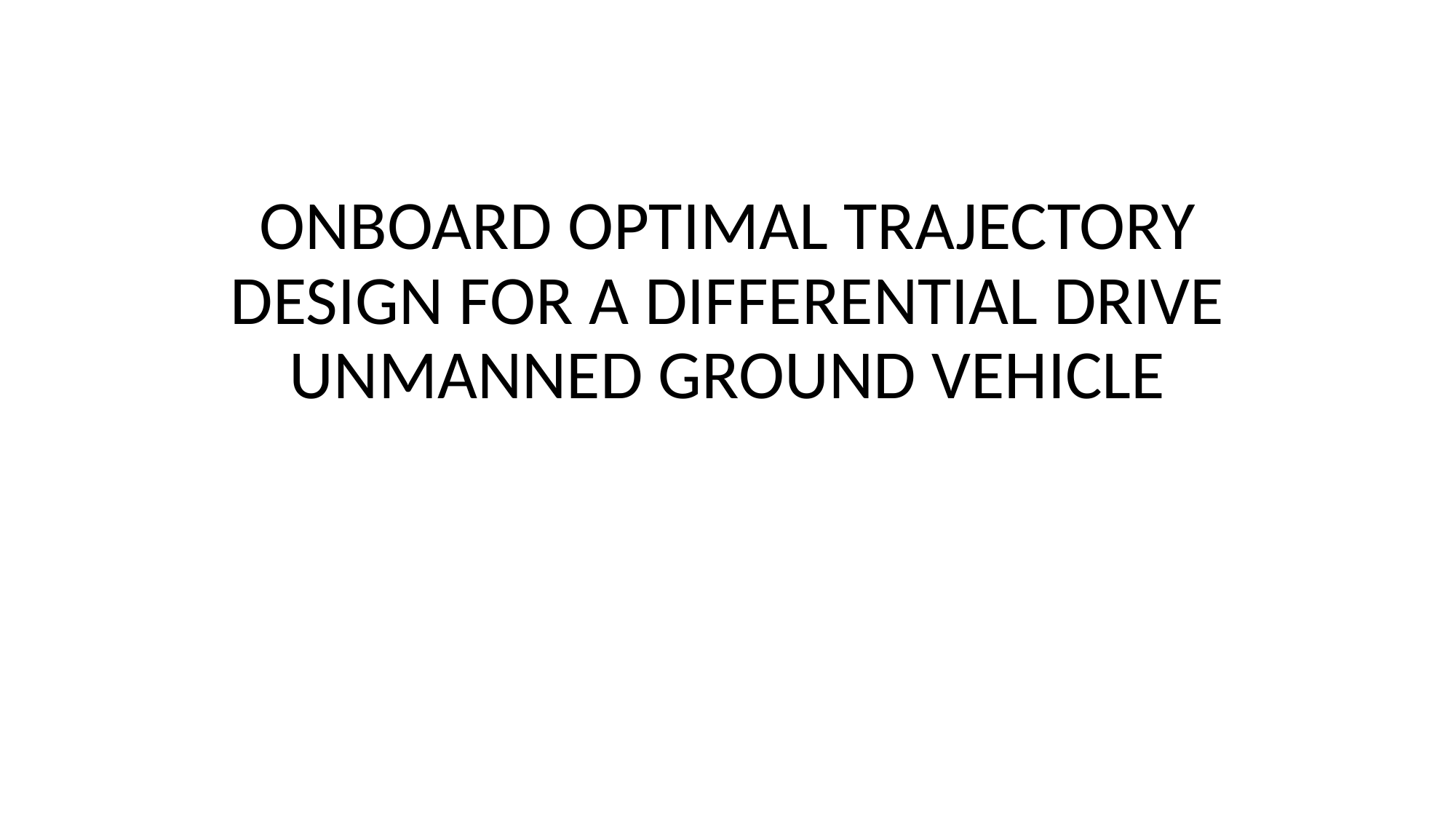

# ONBOARD OPTIMAL TRAJECTORY DESIGN FOR A DIFFERENTIAL DRIVE UNMANNED GROUND VEHICLE